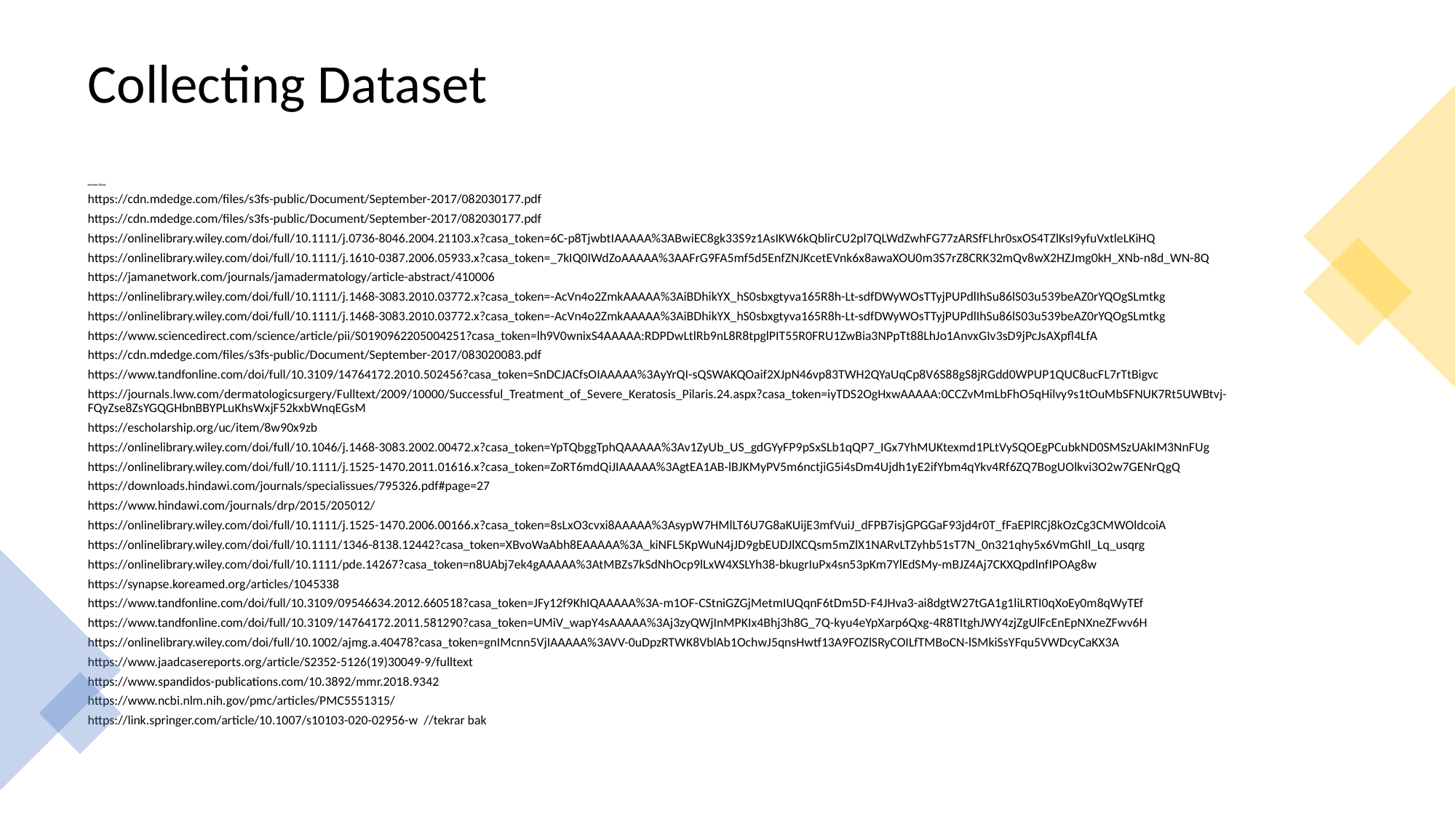

# Collecting Dataset

Keratosis Pilaris
https://cdn.mdedge.com/files/s3fs-public/Document/September-2017/082030177.pdf
https://cdn.mdedge.com/files/s3fs-public/Document/September-2017/082030177.pdf
https://onlinelibrary.wiley.com/doi/full/10.1111/j.0736-8046.2004.21103.x?casa_token=6C-p8TjwbtIAAAAA%3ABwiEC8gk33S9z1AsIKW6kQblirCU2pl7QLWdZwhFG77zARSfFLhr0sxOS4TZlKsI9yfuVxtleLKiHQ
https://onlinelibrary.wiley.com/doi/full/10.1111/j.1610-0387.2006.05933.x?casa_token=_7kIQ0IWdZoAAAAA%3AAFrG9FA5mf5d5EnfZNJKcetEVnk6x8awaXOU0m3S7rZ8CRK32mQv8wX2HZJmg0kH_XNb-n8d_WN-8Q
https://jamanetwork.com/journals/jamadermatology/article-abstract/410006
https://onlinelibrary.wiley.com/doi/full/10.1111/j.1468-3083.2010.03772.x?casa_token=-AcVn4o2ZmkAAAAA%3AiBDhikYX_hS0sbxgtyva165R8h-Lt-sdfDWyWOsTTyjPUPdlIhSu86lS03u539beAZ0rYQOgSLmtkg
https://onlinelibrary.wiley.com/doi/full/10.1111/j.1468-3083.2010.03772.x?casa_token=-AcVn4o2ZmkAAAAA%3AiBDhikYX_hS0sbxgtyva165R8h-Lt-sdfDWyWOsTTyjPUPdlIhSu86lS03u539beAZ0rYQOgSLmtkg
https://www.sciencedirect.com/science/article/pii/S0190962205004251?casa_token=lh9V0wnixS4AAAAA:RDPDwLtlRb9nL8R8tpglPIT55R0FRU1ZwBia3NPpTt88LhJo1AnvxGIv3sD9jPcJsAXpfl4LfA
https://cdn.mdedge.com/files/s3fs-public/Document/September-2017/083020083.pdf
https://www.tandfonline.com/doi/full/10.3109/14764172.2010.502456?casa_token=SnDCJACfsOIAAAAA%3AyYrQI-sQSWAKQOaif2XJpN46vp83TWH2QYaUqCp8V6S88gS8jRGdd0WPUP1QUC8ucFL7rTtBigvc
https://journals.lww.com/dermatologicsurgery/Fulltext/2009/10000/Successful_Treatment_of_Severe_Keratosis_Pilaris.24.aspx?casa_token=iyTDS2OgHxwAAAAA:0CCZvMmLbFhO5qHilvy9s1tOuMbSFNUK7Rt5UWBtvj-FQyZse8ZsYGQGHbnBBYPLuKhsWxjF52kxbWnqEGsM
https://escholarship.org/uc/item/8w90x9zb
https://onlinelibrary.wiley.com/doi/full/10.1046/j.1468-3083.2002.00472.x?casa_token=YpTQbggTphQAAAAA%3Av1ZyUb_US_gdGYyFP9pSxSLb1qQP7_IGx7YhMUKtexmd1PLtVySQOEgPCubkND0SMSzUAkIM3NnFUg
https://onlinelibrary.wiley.com/doi/full/10.1111/j.1525-1470.2011.01616.x?casa_token=ZoRT6mdQiJIAAAAA%3AgtEA1AB-lBJKMyPV5m6nctjiG5i4sDm4Ujdh1yE2ifYbm4qYkv4Rf6ZQ7BogUOlkvi3O2w7GENrQgQ
https://downloads.hindawi.com/journals/specialissues/795326.pdf#page=27
https://www.hindawi.com/journals/drp/2015/205012/
https://onlinelibrary.wiley.com/doi/full/10.1111/j.1525-1470.2006.00166.x?casa_token=8sLxO3cvxi8AAAAA%3AsypW7HMlLT6U7G8aKUijE3mfVuiJ_dFPB7isjGPGGaF93jd4r0T_fFaEPlRCj8kOzCg3CMWOldcoiA
https://onlinelibrary.wiley.com/doi/full/10.1111/1346-8138.12442?casa_token=XBvoWaAbh8EAAAAA%3A_kiNFL5KpWuN4jJD9gbEUDJlXCQsm5mZlX1NARvLTZyhb51sT7N_0n321qhy5x6VmGhIl_Lq_usqrg
https://onlinelibrary.wiley.com/doi/full/10.1111/pde.14267?casa_token=n8UAbj7ek4gAAAAA%3AtMBZs7kSdNhOcp9lLxW4XSLYh38-bkugrIuPx4sn53pKm7YlEdSMy-mBJZ4Aj7CKXQpdlnfIPOAg8w
https://synapse.koreamed.org/articles/1045338
https://www.tandfonline.com/doi/full/10.3109/09546634.2012.660518?casa_token=JFy12f9KhIQAAAAA%3A-m1OF-CStniGZGjMetmIUQqnF6tDm5D-F4JHva3-ai8dgtW27tGA1g1liLRTI0qXoEy0m8qWyTEf
https://www.tandfonline.com/doi/full/10.3109/14764172.2011.581290?casa_token=UMiV_wapY4sAAAAA%3Aj3zyQWjInMPKIx4Bhj3h8G_7Q-kyu4eYpXarp6Qxg-4R8TItghJWY4zjZgUlFcEnEpNXneZFwv6H
https://onlinelibrary.wiley.com/doi/full/10.1002/ajmg.a.40478?casa_token=gnIMcnn5VjIAAAAA%3AVV-0uDpzRTWK8VblAb1OchwJ5qnsHwtf13A9FOZlSRyCOILfTMBoCN-lSMkiSsYFqu5VWDcyCaKX3A
https://www.jaadcasereports.org/article/S2352-5126(19)30049-9/fulltext
https://www.spandidos-publications.com/10.3892/mmr.2018.9342
https://www.ncbi.nlm.nih.gov/pmc/articles/PMC5551315/
https://link.springer.com/article/10.1007/s10103-020-02956-w  //tekrar bak